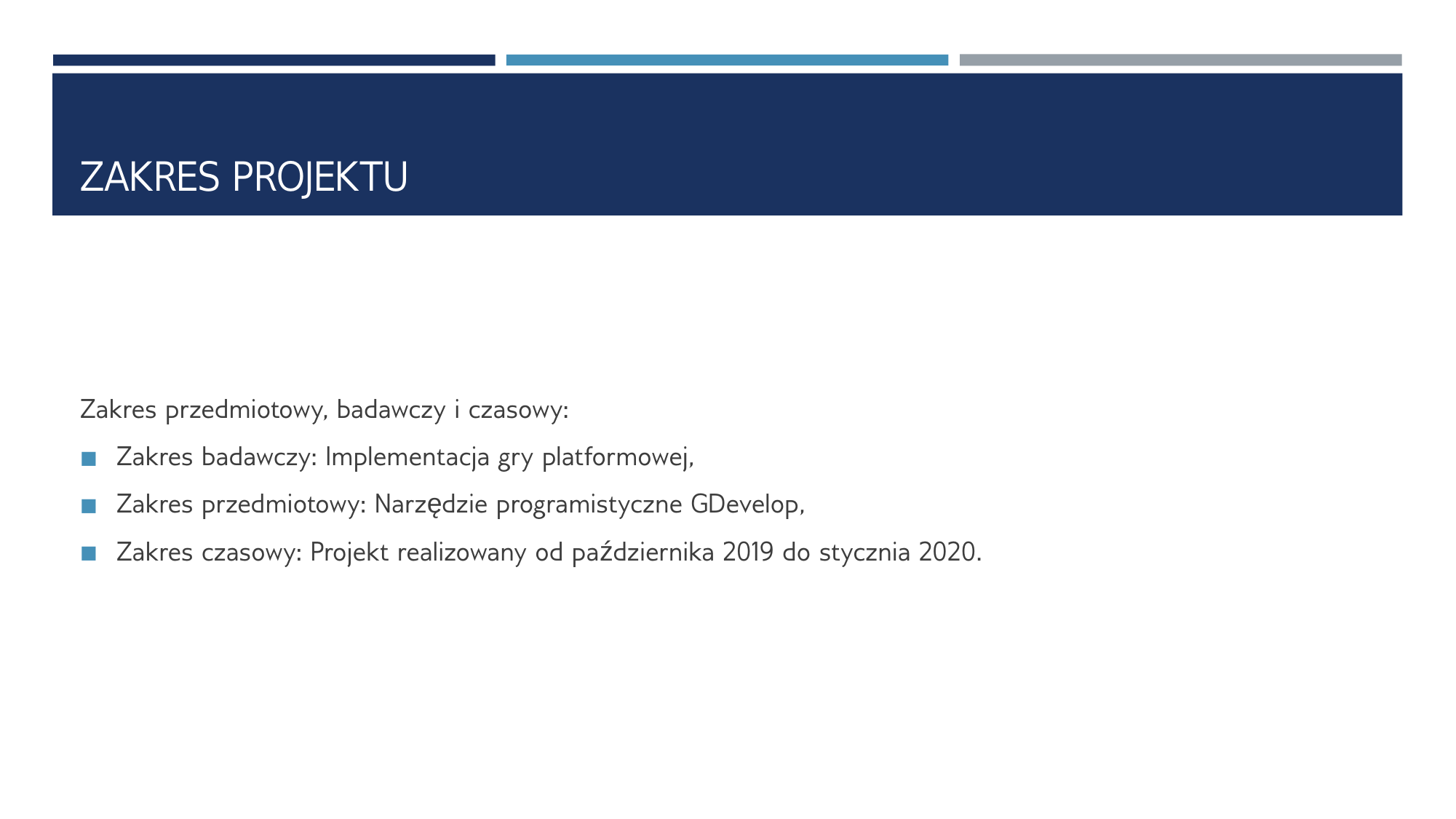

# ZAKRES PROJEKTU
Zakres przedmiotowy, badawczy i czasowy:
Zakres badawczy: Implementacja gry platformowej,
Zakres przedmiotowy: Narzędzie programistyczne GDevelop,
Zakres czasowy: Projekt realizowany od października 2019 do stycznia 2020.